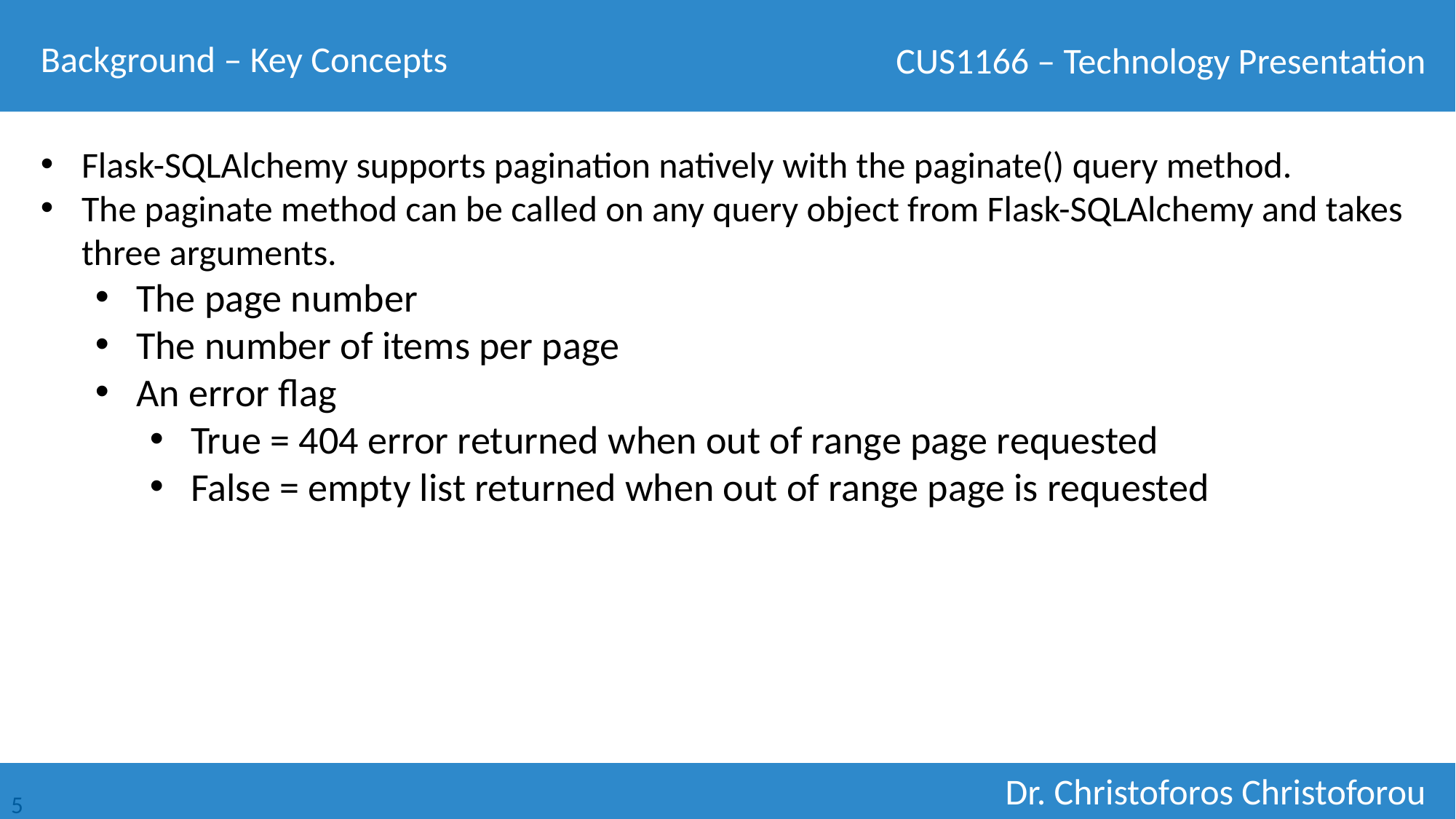

Background – Key Concepts
Flask-SQLAlchemy supports pagination natively with the paginate() query method.
The paginate method can be called on any query object from Flask-SQLAlchemy and takes three arguments.
The page number
The number of items per page
An error flag
True = 404 error returned when out of range page requested
False = empty list returned when out of range page is requested